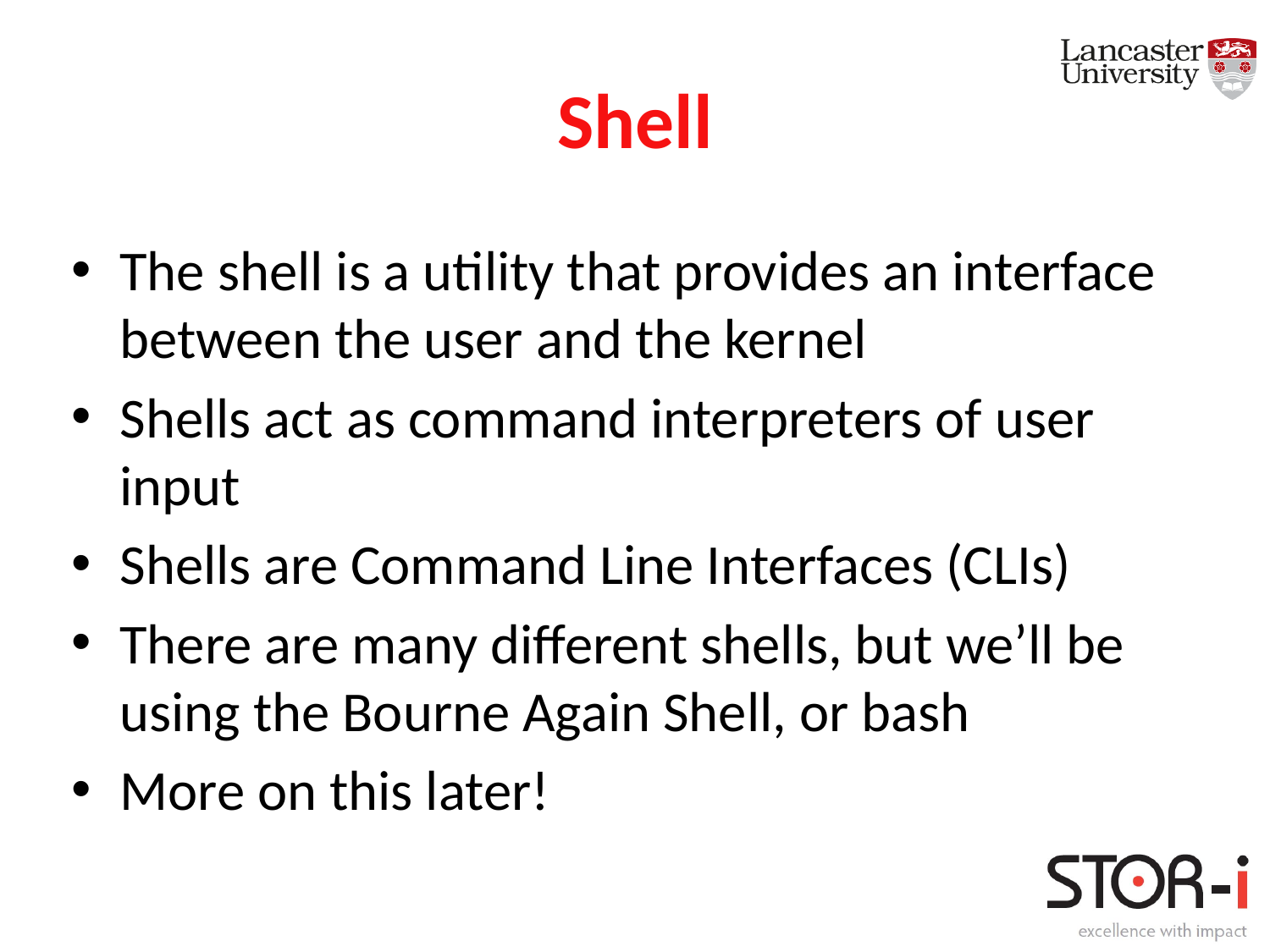

# Shell
The shell is a utility that provides an interface between the user and the kernel
Shells act as command interpreters of user input
Shells are Command Line Interfaces (CLIs)
There are many different shells, but we’ll be using the Bourne Again Shell, or bash
More on this later!